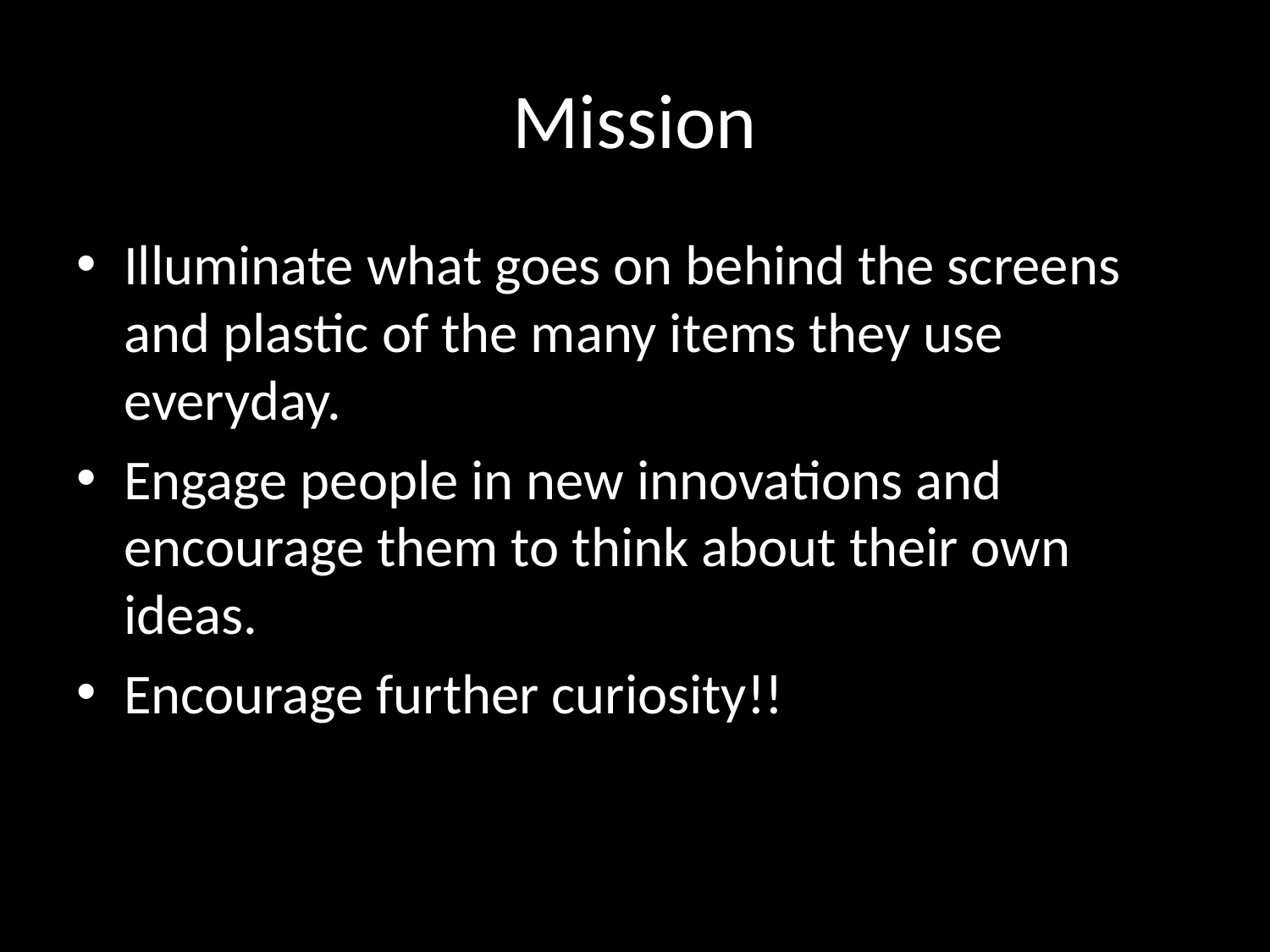

# Mission
Illuminate what goes on behind the screens and plastic of the many items they use everyday.
Engage people in new innovations and encourage them to think about their own ideas.
Encourage further curiosity!!